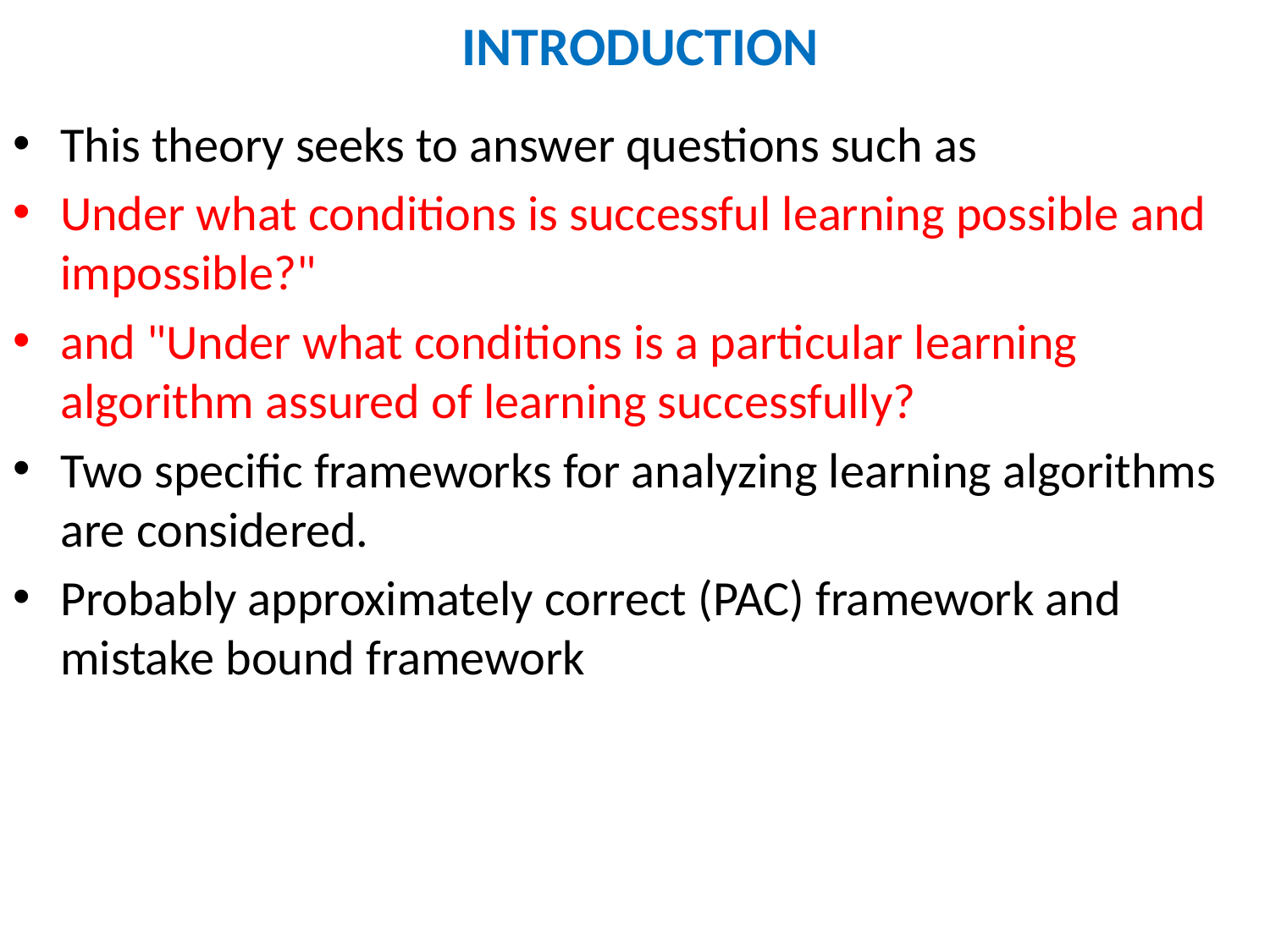

# INTRODUCTION
This theory seeks to answer questions such as
Under what conditions is successful learning possible and impossible?"
and "Under what conditions is a particular learning algorithm assured of learning successfully?
Two specific frameworks for analyzing learning algorithms are considered.
Probably approximately correct (PAC) framework and mistake bound framework